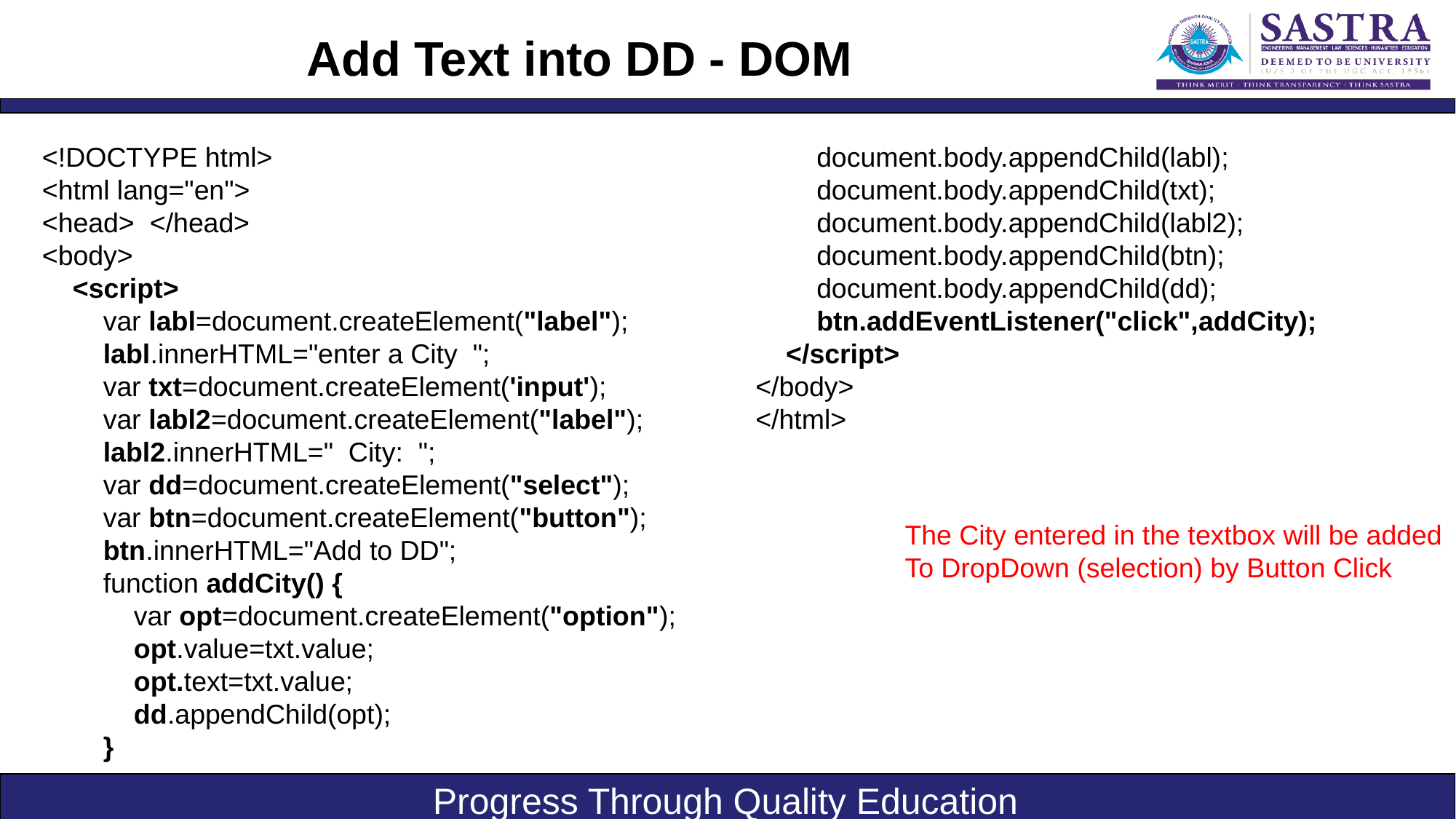

# Add Text into DD - DOM
<!DOCTYPE html>
<html lang="en">
<head>  </head>
<body>
    <script>
        var labl=document.createElement("label");
        labl.innerHTML="enter a City  ";
        var txt=document.createElement('input');
        var labl2=document.createElement("label");
        labl2.innerHTML="  City:  ";
        var dd=document.createElement("select");
        var btn=document.createElement("button");
        btn.innerHTML="Add to DD";
        function addCity() {
            var opt=document.createElement("option");
            opt.value=txt.value;
            opt.text=txt.value;
            dd.appendChild(opt);
        }
        document.body.appendChild(labl);
        document.body.appendChild(txt);
        document.body.appendChild(labl2);
        document.body.appendChild(btn);
        document.body.appendChild(dd);
        btn.addEventListener("click",addCity);
    </script>
</body>
</html>
The City entered in the textbox will be added
To DropDown (selection) by Button Click